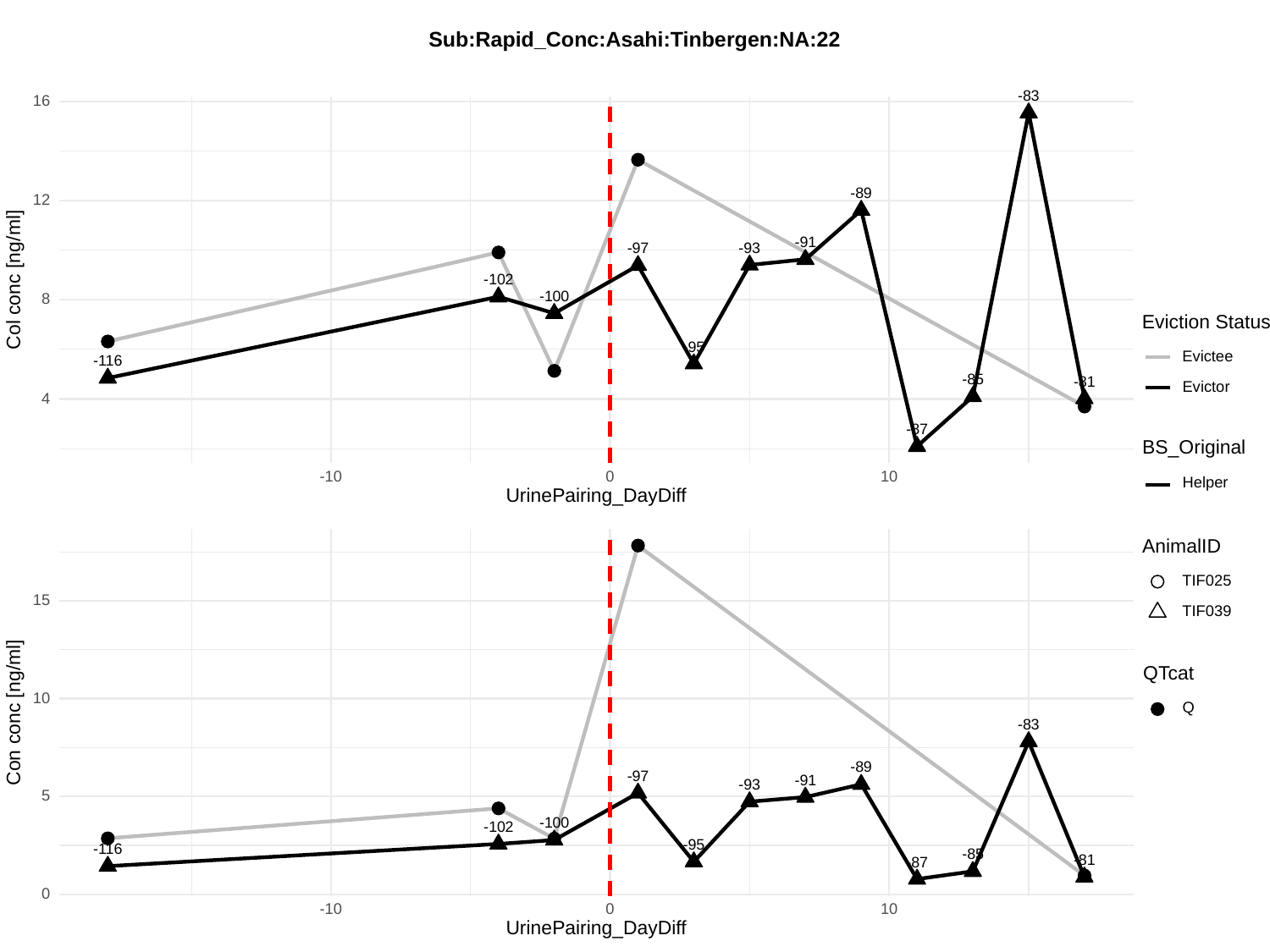

Sub:Rapid_Conc:Asahi:Tinbergen:NA:22
-83
16

-89
12

-91
-93
-97

Col conc [ng/ml]
-102

-100
8

Eviction Status

-95

Evictee

-116

-85
-81
Evictor

4

-87

BS_Original

-10
0
10
Helper

UrinePairing_DayDiff

AnimalID

TIF025
15

TIF039

QTcat
10

Q

Con conc [ng/ml]
-83

-89
-97

-91
-93

5

-100
-102

-95
-116

-85

-81

-87

0

-10
0
10
UrinePairing_DayDiff